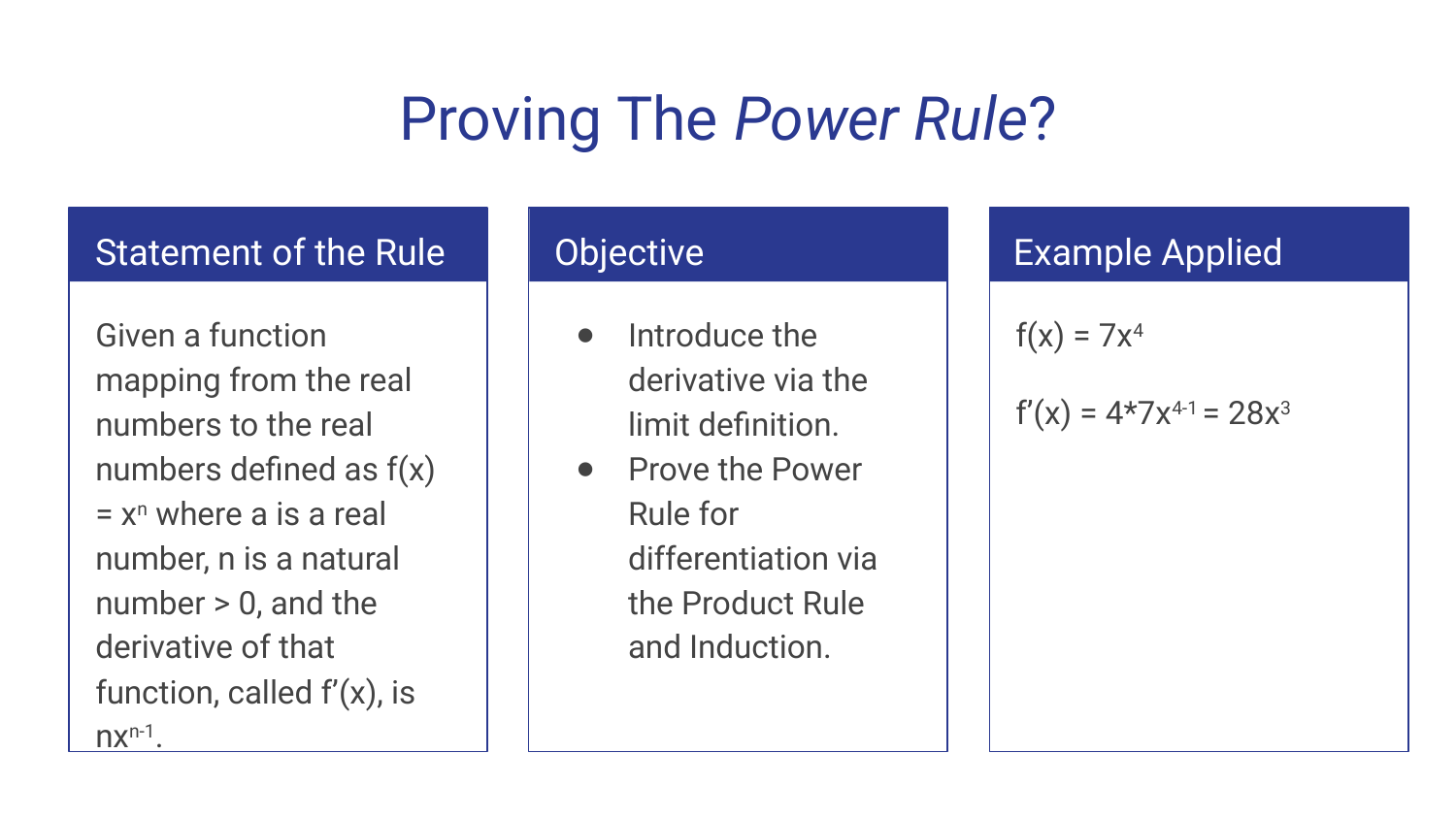

# Proving The Power Rule?

Statement of the Rule

Objective

Example Applied
Given a function mapping from the real numbers to the real numbers defined as f(x) = xn where a is a real number, n is a natural number > 0, and the derivative of that function, called f’(x), is nxn-1.
Introduce the derivative via the limit definition.
Prove the Power Rule for differentiation via the Product Rule and Induction.
f(x) = 7x4
f’(x) = 4*7x4-1 = 28x3